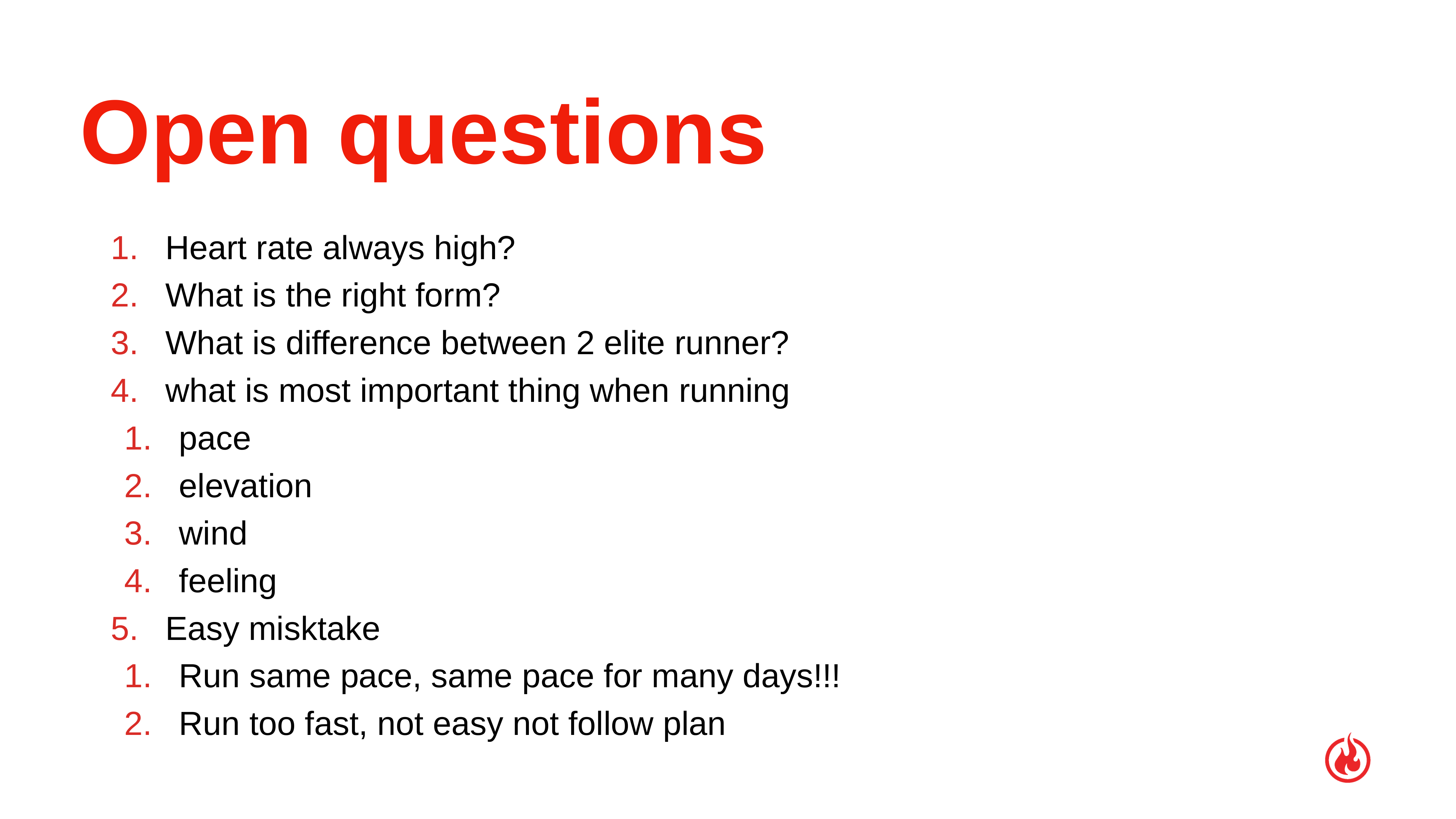

# Open questions
Heart rate always high?
What is the right form?
What is difference between 2 elite runner?
what is most important thing when running
pace
elevation
wind
feeling
Easy misktake
Run same pace, same pace for many days!!!
Run too fast, not easy not follow plan